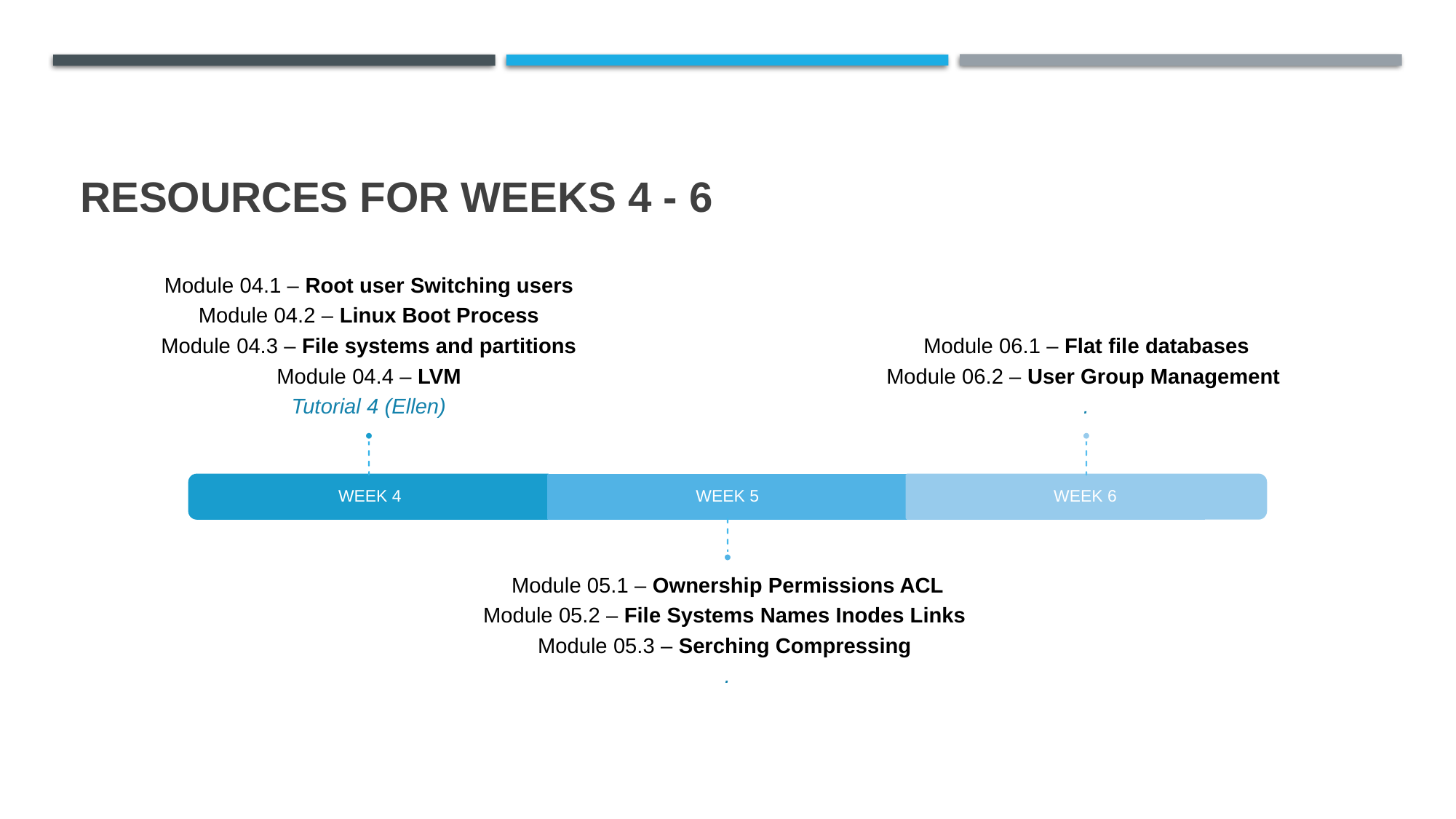

# Resources for weeks 4 - 6
WEEK 4
Module 04.1 – Root user Switching users
Module 04.2 – Linux Boot Process
Module 04.3 – File systems and partitions
Module 04.4 – LVM
Tutorial 4 (Ellen)
WEEK 5
Module 05.1 – Ownership Permissions ACL
Module 05.2 – File Systems Names Inodes Links
Module 05.3 – Serching Compressing
.
WEEK 6
Module 06.1 – Flat file databases
Module 06.2 – User Group Management
.